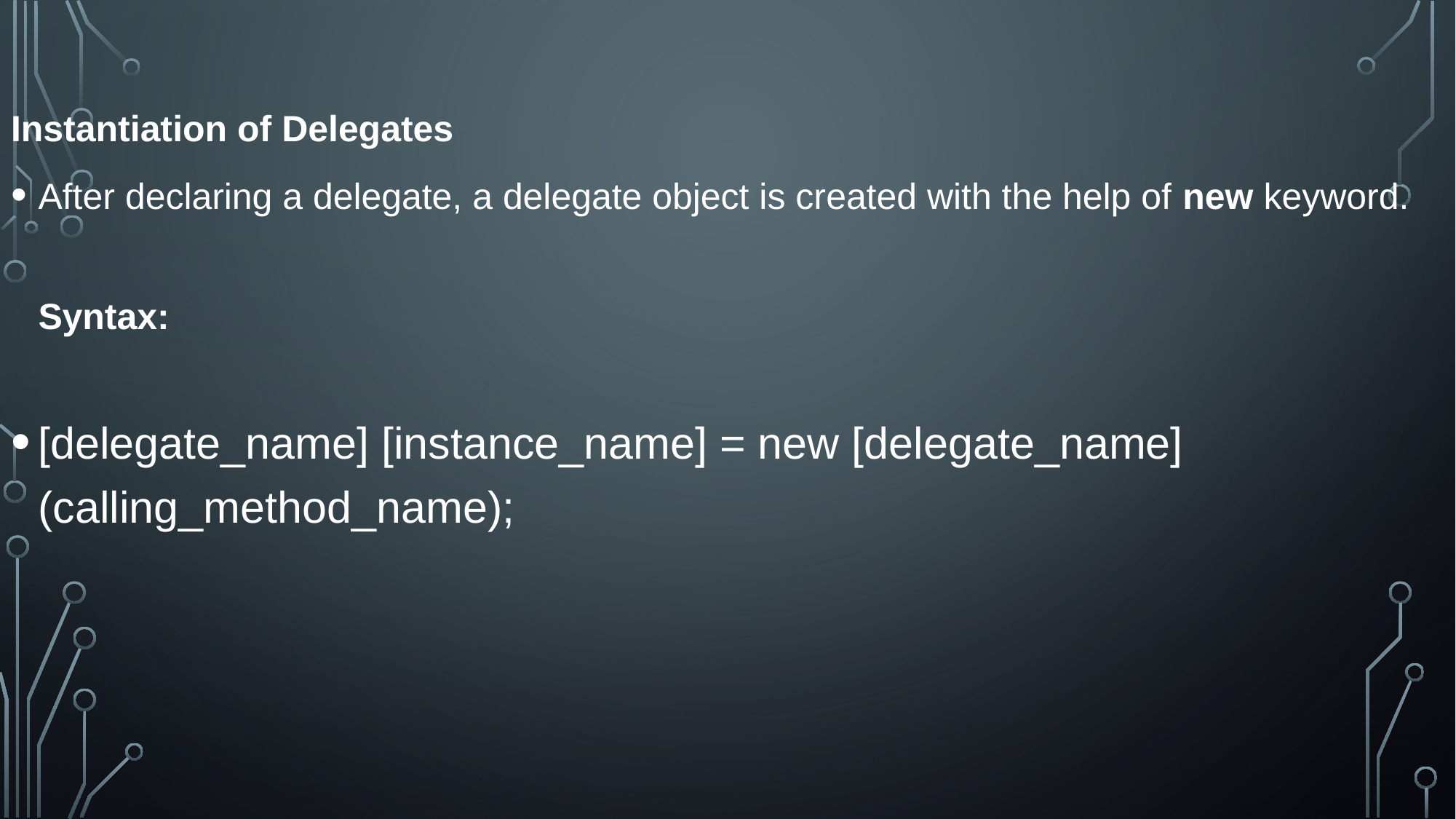

Instantiation of Delegates
After declaring a delegate, a delegate object is created with the help of new keyword.
 
Syntax:
[delegate_name] [instance_name] = new [delegate_name](calling_method_name);